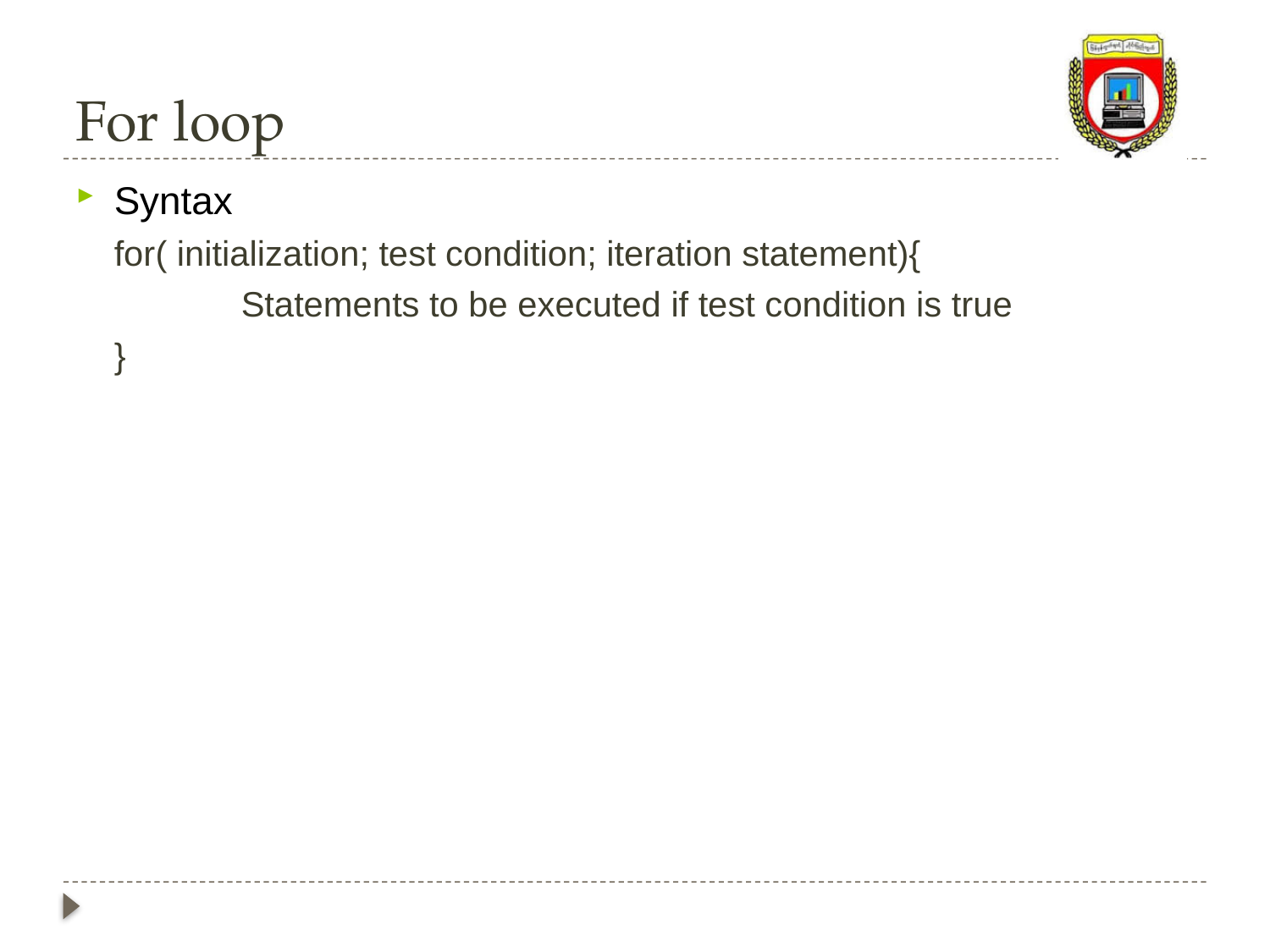

# For loop
Syntax
for( initialization; test condition; iteration statement){
	Statements to be executed if test condition is true
}